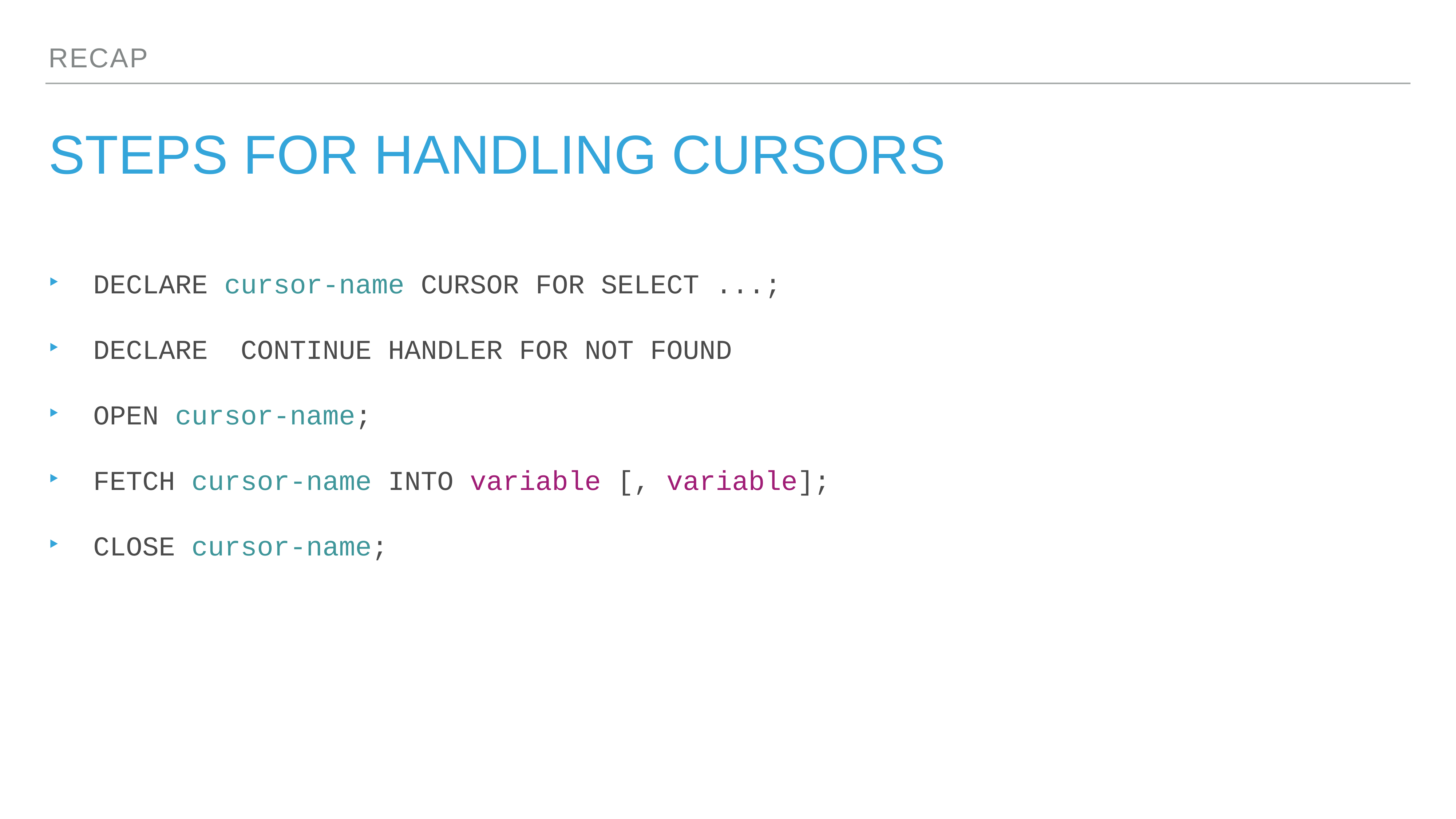

Recap
# Steps for handling cursors

 DECLARE cursor-name CURSOR FOR SELECT ...;

 DECLARE  CONTINUE HANDLER FOR NOT FOUND

 OPEN cursor-name;

 FETCH cursor-name INTO variable [, variable];

 CLOSE cursor-name;